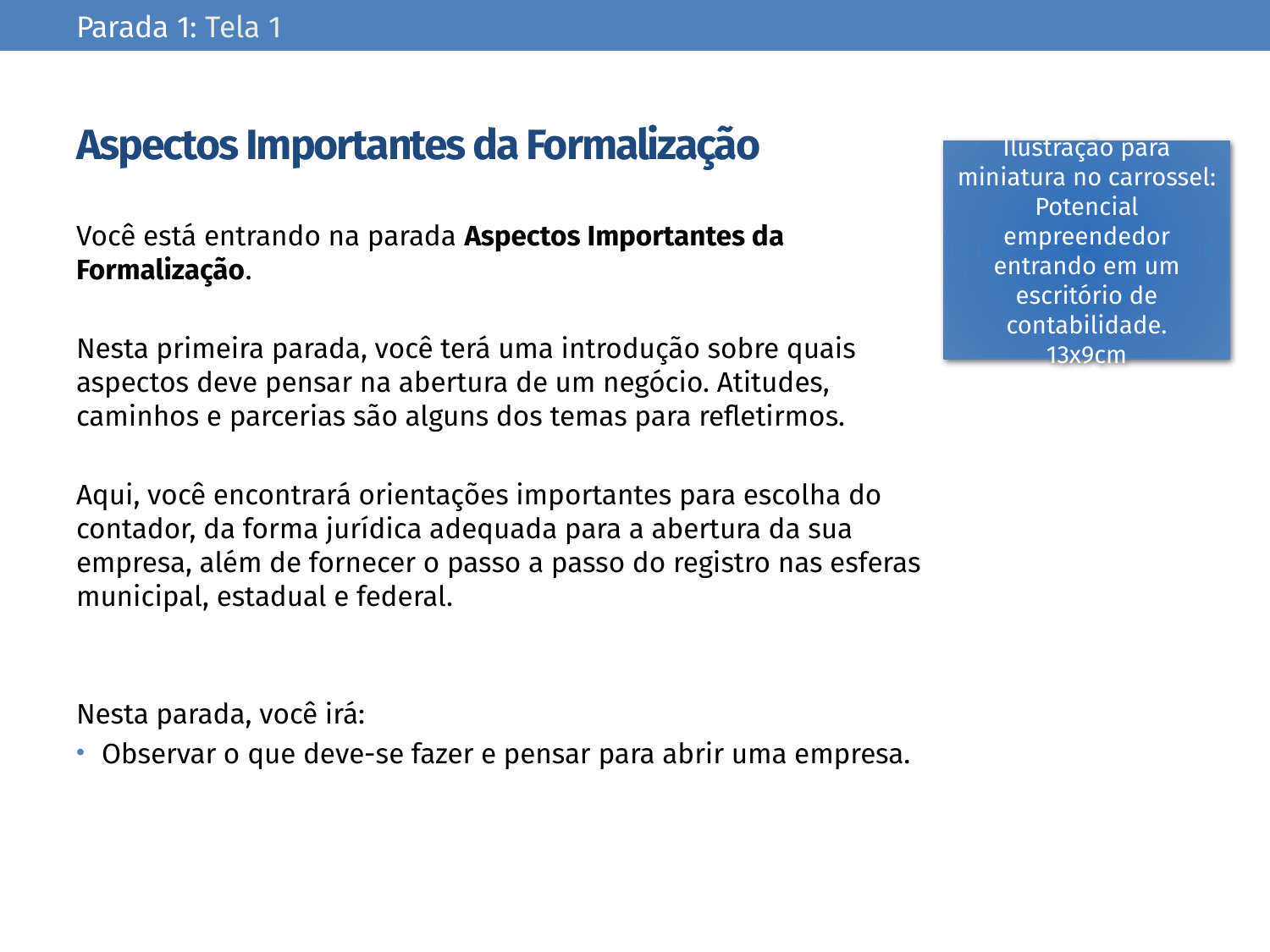

Parada 1: Tela 1
# Aspectos Importantes da Formalização
Ilustração para miniatura no carrossel:
Potencial empreendedor entrando em um escritório de contabilidade.
13x9cm
Você está entrando na parada Aspectos Importantes da Formalização.

Nesta primeira parada, você terá uma introdução sobre quais aspectos deve pensar na abertura de um negócio. Atitudes, caminhos e parcerias são alguns dos temas para refletirmos.

Aqui, você encontrará orientações importantes para escolha do contador, da forma jurídica adequada para a abertura da sua empresa, além de fornecer o passo a passo do registro nas esferas municipal, estadual e federal.

Nesta parada, você irá:
Observar o que deve-se fazer e pensar para abrir uma empresa.